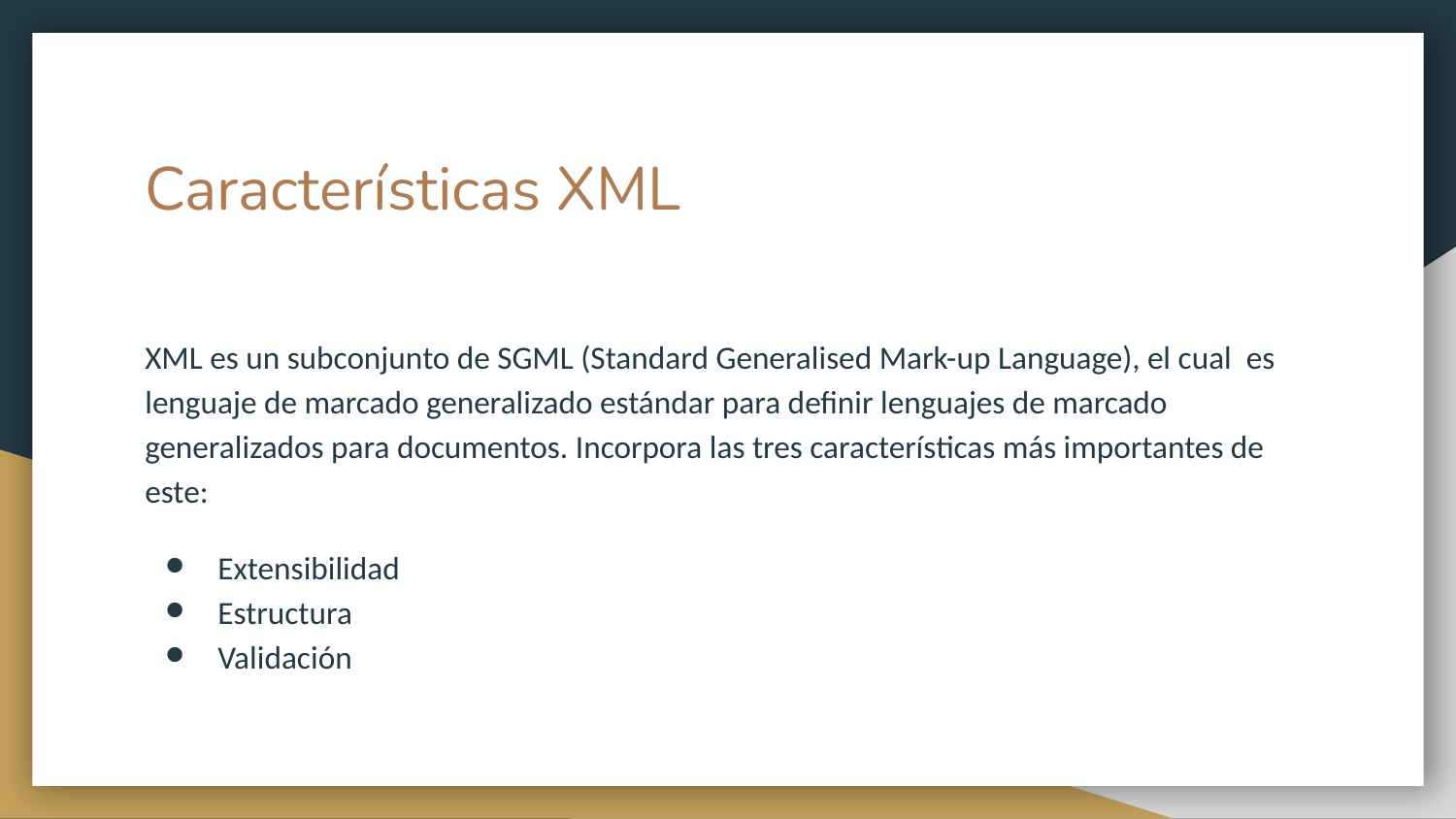

# Características XML
XML es un subconjunto de SGML (Standard Generalised Mark-up Language), el cual  es lenguaje de marcado generalizado estándar para definir lenguajes de marcado generalizados para documentos. Incorpora las tres características más importantes de este:
Extensibilidad
Estructura
Validación